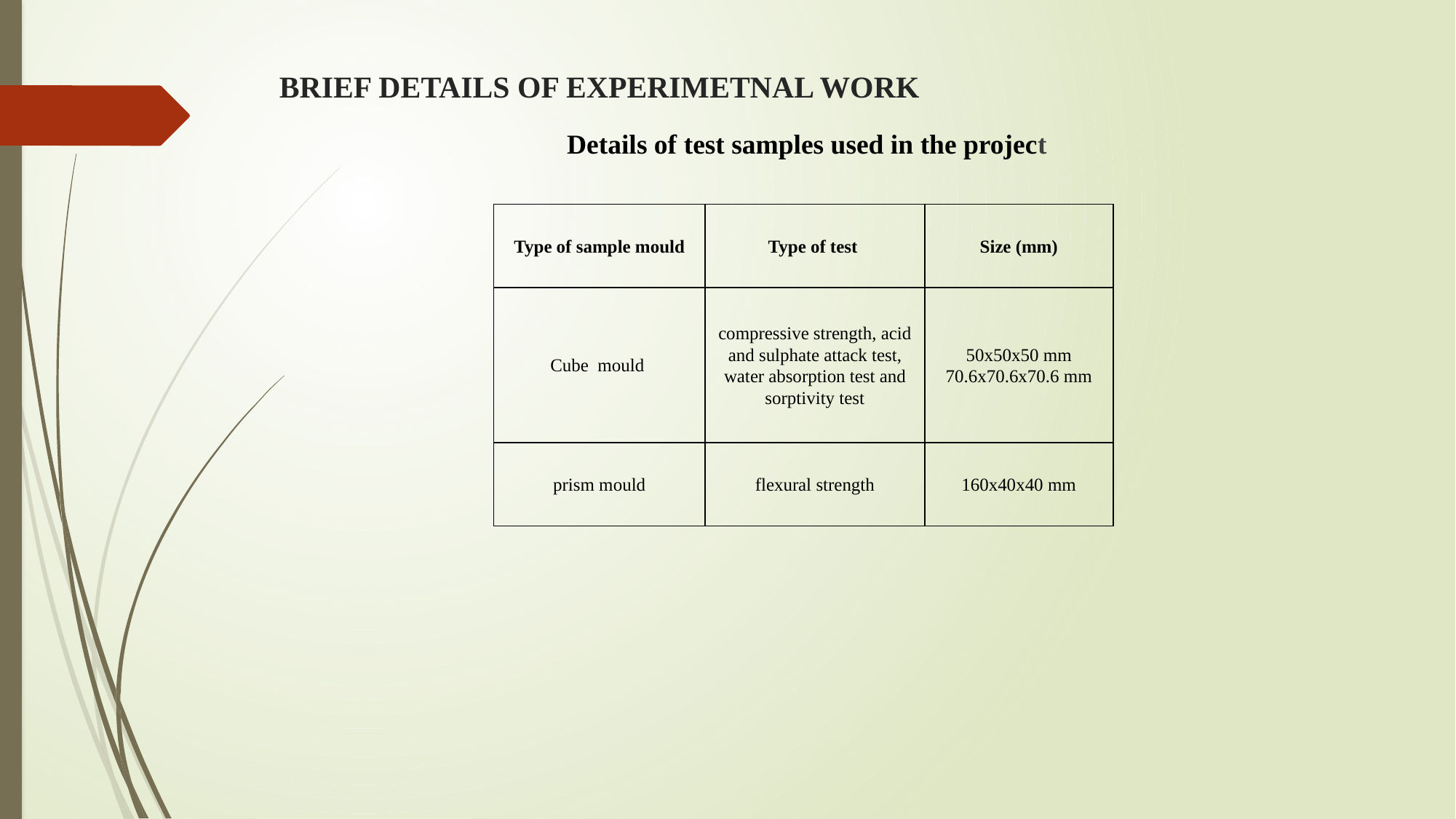

# BRIEF DETAILS OF EXPERIMETNAL WORK
 Details of test samples used in the project

| Type of sample mould | Type of test | Size (mm) |
| --- | --- | --- |
| Cube mould | compressive strength, acid and sulphate attack test, water absorption test and sorptivity test | 50x50x50 mm 70.6x70.6x70.6 mm |
| prism mould | flexural strength | 160x40x40 mm |